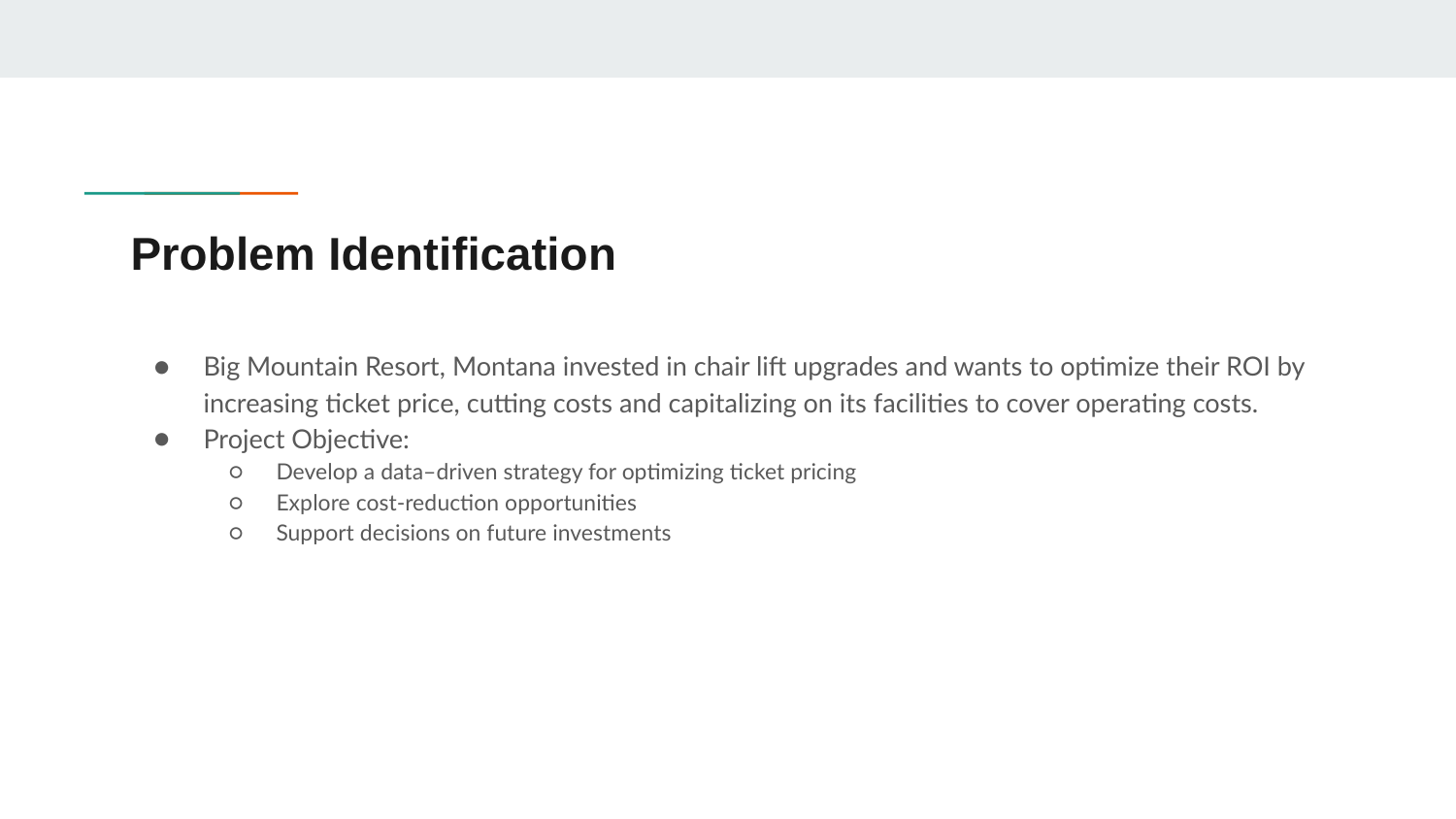

# Problem Identification
Big Mountain Resort, Montana invested in chair lift upgrades and wants to optimize their ROI by increasing ticket price, cutting costs and capitalizing on its facilities to cover operating costs.
Project Objective:
Develop a data–driven strategy for optimizing ticket pricing
Explore cost-reduction opportunities
Support decisions on future investments